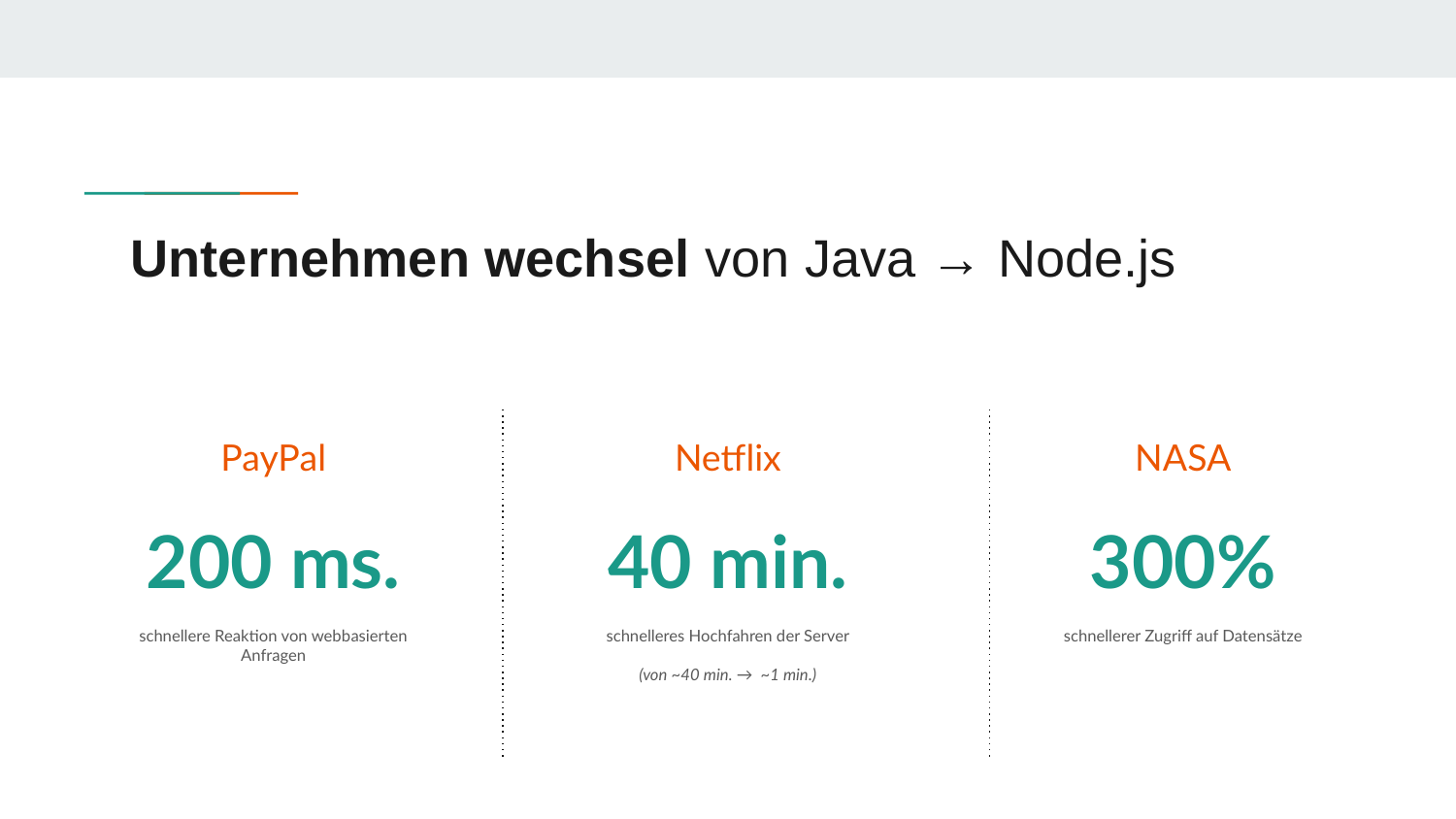

# Unternehmen wechsel von Java → Node.js
PayPal
Netflix
NASA
200 ms.
40 min.
300%
schnellerer Zugriff auf Datensätze
schnellere Reaktion von webbasierten Anfragen
schnelleres Hochfahren der Server

(von ~40 min. →  ~1 min.)